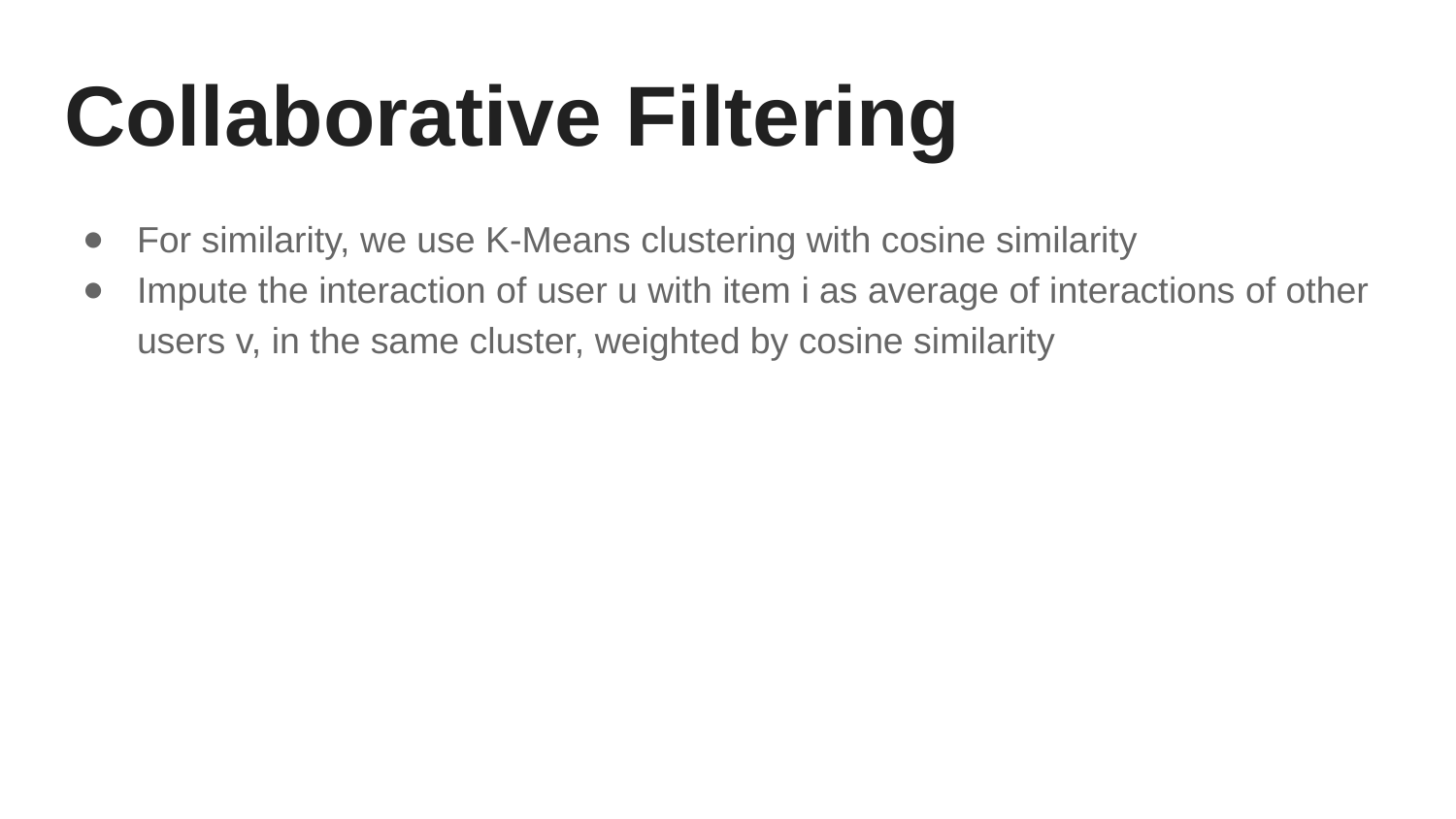

# Collaborative Filtering

For similarity, we use K-Means clustering with cosine similarity
Impute the interaction of user u with item i as average of interactions of other users v, in the same cluster, weighted by cosine similarity